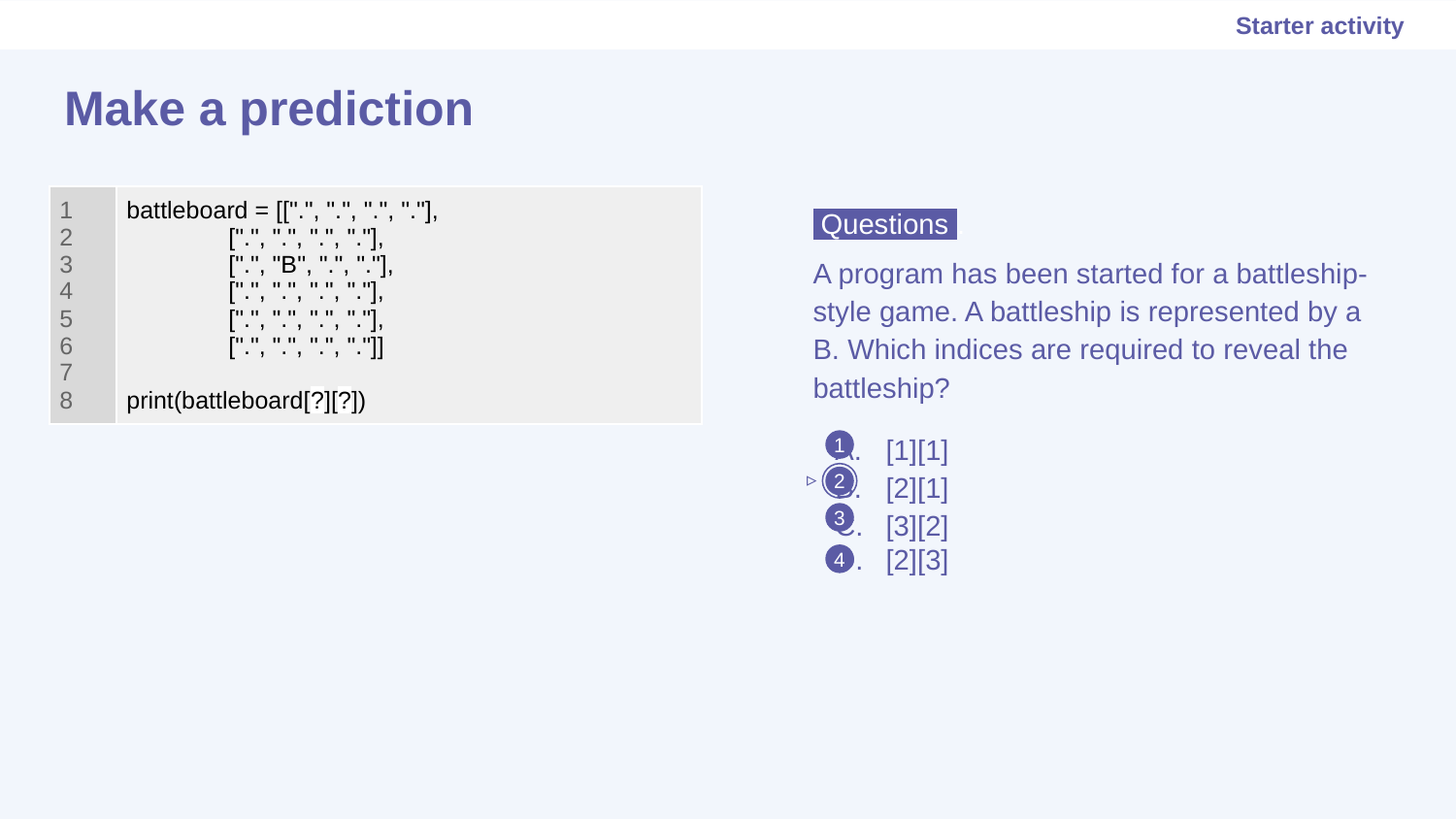

Starter activity
# Make a prediction

 Questions .
A program has been started for a battleship-style game. A battleship is represented by a B. Which indices are required to reveal the battleship?
[1][1]
[2][1]
[3][2]
[2][3]
| 1 2 3 4 5 6 7 8 | battleboard = [[".", ".", ".", "."], [".", ".", ".", "."], [".", "B", ".", "."], [".", ".", ".", "."], [".", ".", ".", "."], [".", ".", ".", "."]] print(battleboard[?][?]) |
| --- | --- |
1
▹

2
3
4